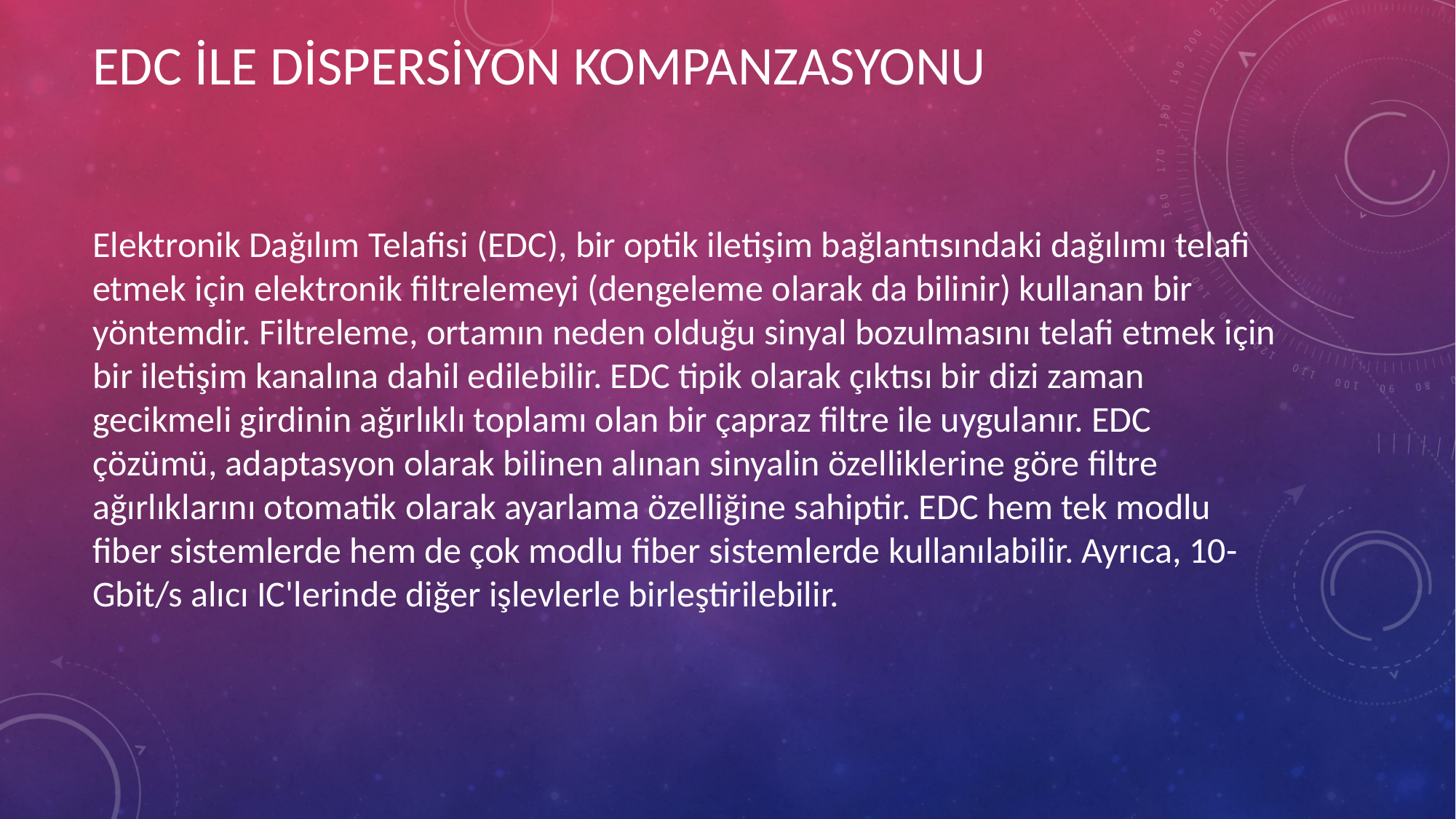

EDC ile Dispersiyon Kompanzasyonu
Elektronik Dağılım Telafisi (EDC), bir optik iletişim bağlantısındaki dağılımı telafi etmek için elektronik filtrelemeyi (dengeleme olarak da bilinir) kullanan bir yöntemdir. Filtreleme, ortamın neden olduğu sinyal bozulmasını telafi etmek için bir iletişim kanalına dahil edilebilir. EDC tipik olarak çıktısı bir dizi zaman gecikmeli girdinin ağırlıklı toplamı olan bir çapraz filtre ile uygulanır. EDC çözümü, adaptasyon olarak bilinen alınan sinyalin özelliklerine göre filtre ağırlıklarını otomatik olarak ayarlama özelliğine sahiptir. EDC hem tek modlu fiber sistemlerde hem de çok modlu fiber sistemlerde kullanılabilir. Ayrıca, 10-Gbit/s alıcı IC'lerinde diğer işlevlerle birleştirilebilir.